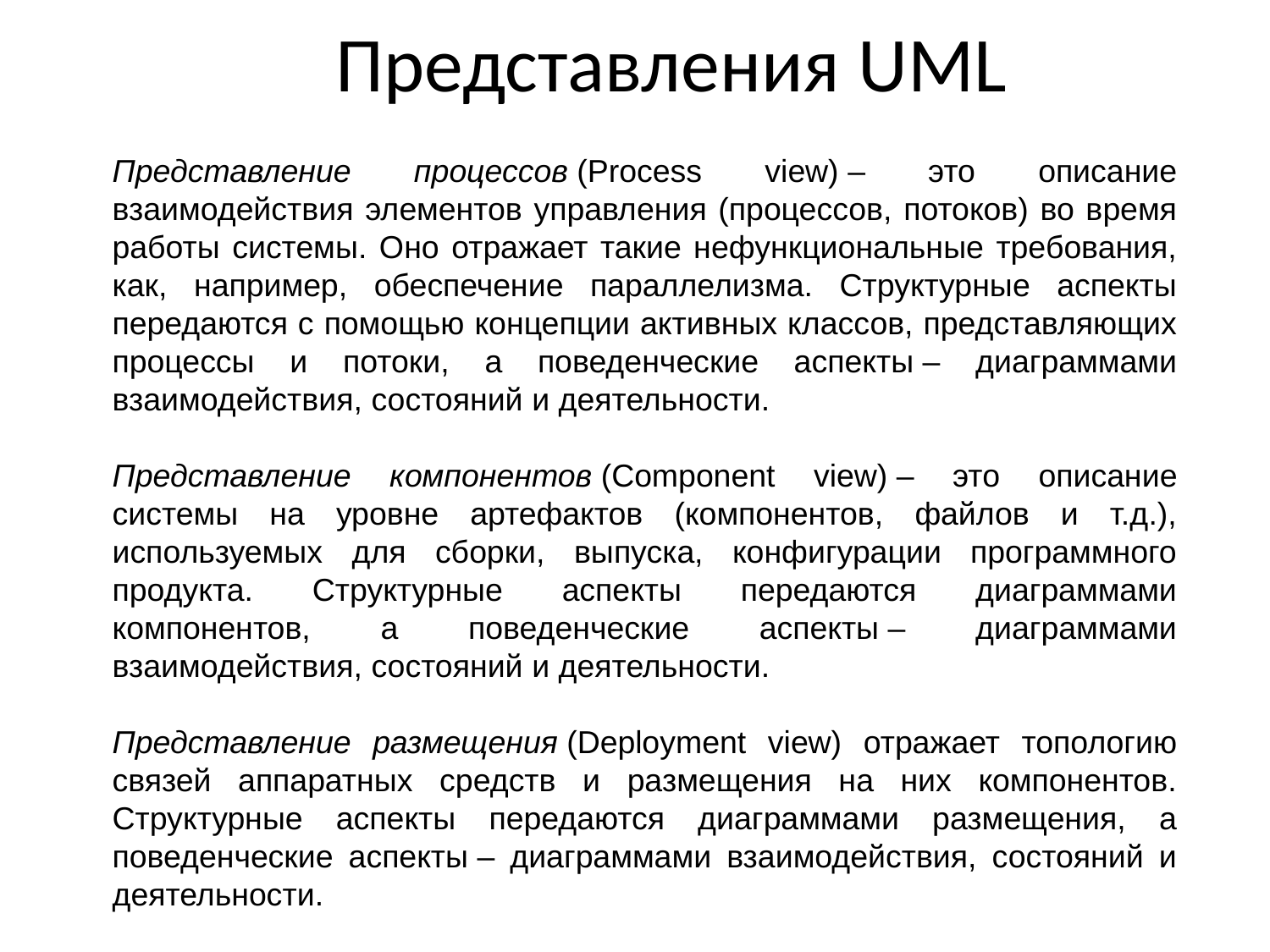

# Представления UML
Представление процессов (Process view) ‒ это описание взаимодействия элементов управления (процессов, потоков) во время работы системы. Оно отражает такие нефункциональные требования, как, например, обеспечение параллелизма. Структурные аспекты передаются с помощью концепции активных классов, представляющих процессы и потоки, а поведенческие аспекты ‒ диаграммами взаимодействия, состояний и деятельности.

Представление компонентов (Component view) ‒ это описание системы на уровне артефактов (компонентов, файлов и т.д.), используемых для сборки, выпуска, конфигурации программного продукта. Структурные аспекты передаются диаграммами компонентов, а поведенческие аспекты ‒ диаграммами взаимодействия, состояний и деятельности.

Представление размещения (Deployment view) отражает топологию связей аппаратных средств и размещения на них компонентов. Структурные аспекты передаются диаграммами размещения, а поведенческие аспекты ‒ диаграммами взаимодействия, состояний и деятельности.